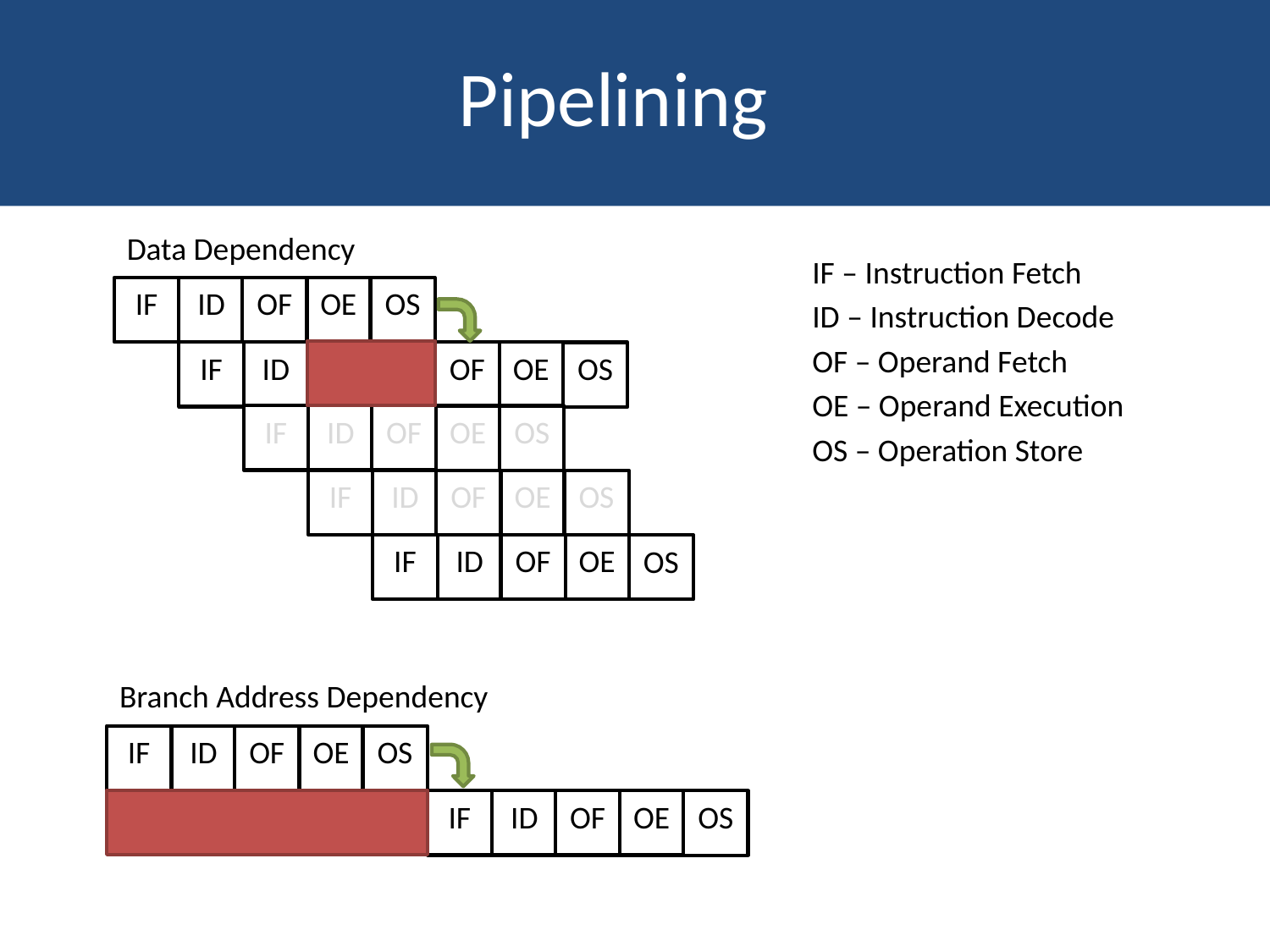

# Pipelining
Data Dependency
IF – Instruction Fetch
ID – Instruction Decode
OF – Operand Fetch
OE – Operand Execution
OS – Operation Store
IF

ID
OF

OE

OS

IF

ID
OF

OE

OS

IF

ID
OF

OE

OS

IF

ID
OF

OE

OS

IF

ID
OF

OE

OS

Branch Address Dependency
IF

ID
OF

OE

OS

IF

ID
OF

OE

OS